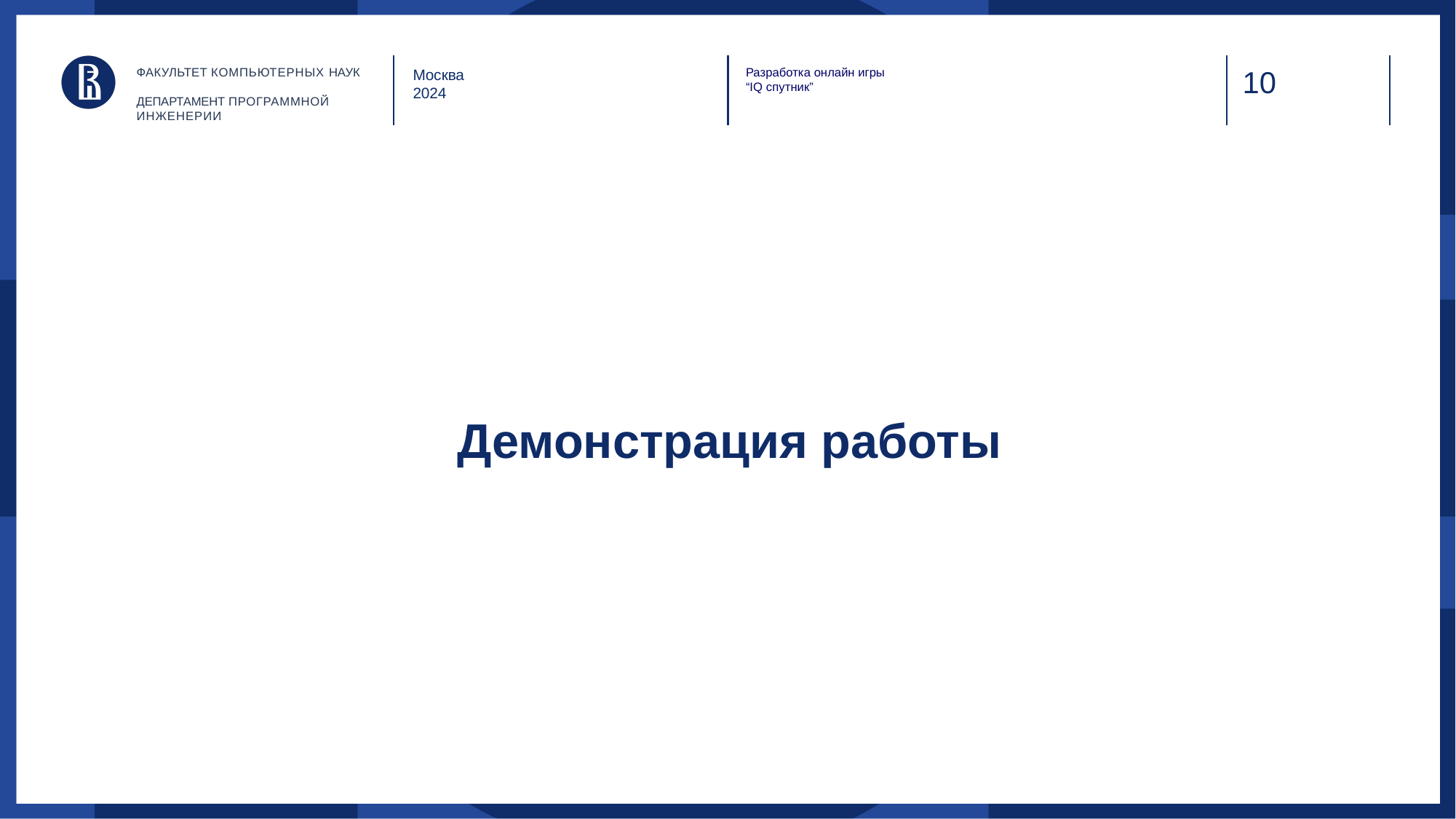

ФАКУЛЬТЕТ КОМПЬЮТЕРНЫХ НАУК
ДЕПАРТАМЕНТ ПРОГРАММНОЙ ИНЖЕНЕРИИ

Разработка онлайн игры
“IQ спутник”
Москва
2024

# Демонстрация работы